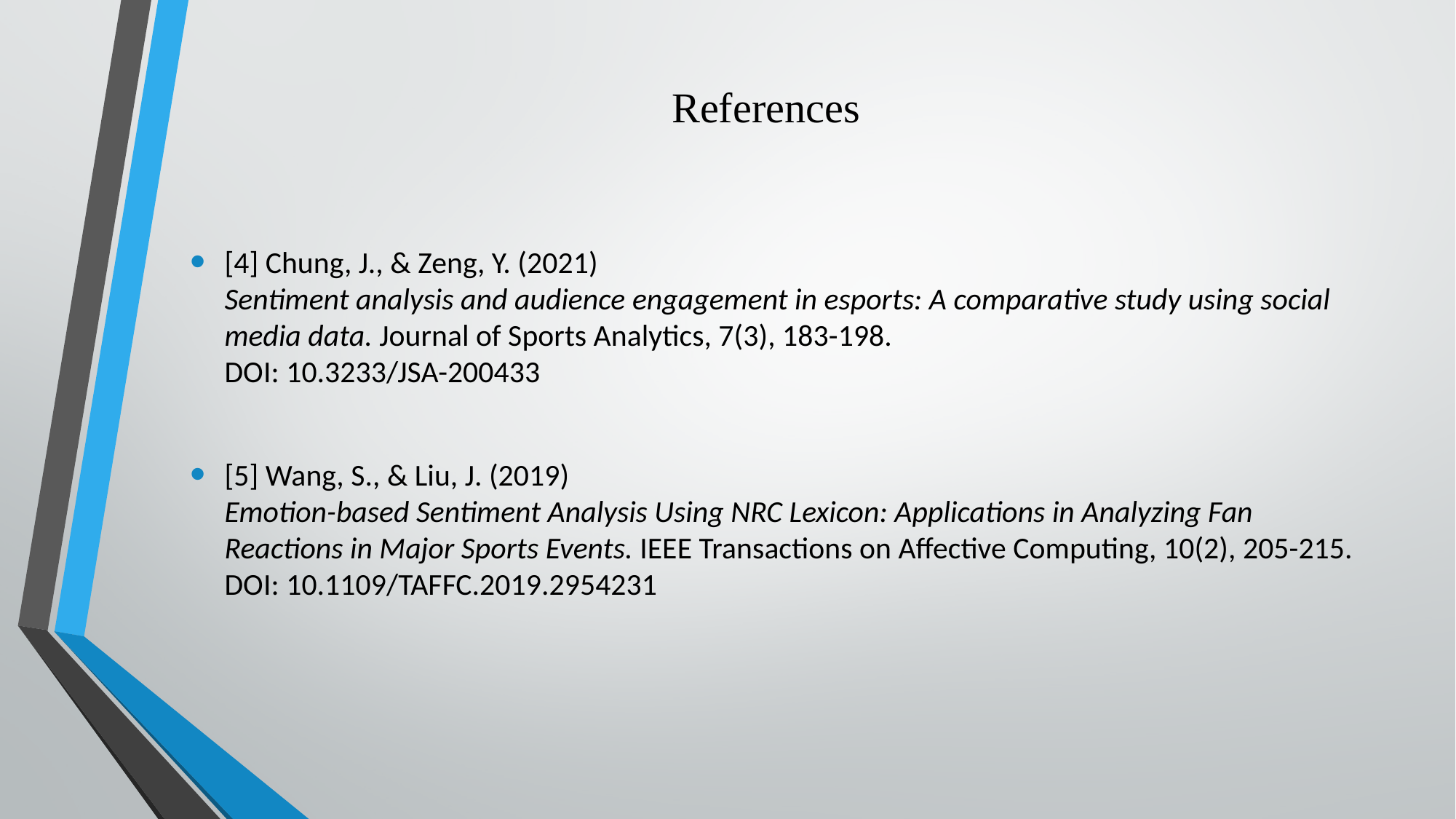

# References
[4] Chung, J., & Zeng, Y. (2021)
Sentiment analysis and audience engagement in esports: A comparative study using social media data. Journal of Sports Analytics, 7(3), 183-198.
DOI: 10.3233/JSA-200433

[5] Wang, S., & Liu, J. (2019)
Emotion-based Sentiment Analysis Using NRC Lexicon: Applications in Analyzing Fan Reactions in Major Sports Events. IEEE Transactions on Affective Computing, 10(2), 205-215. DOI: 10.1109/TAFFC.2019.2954231